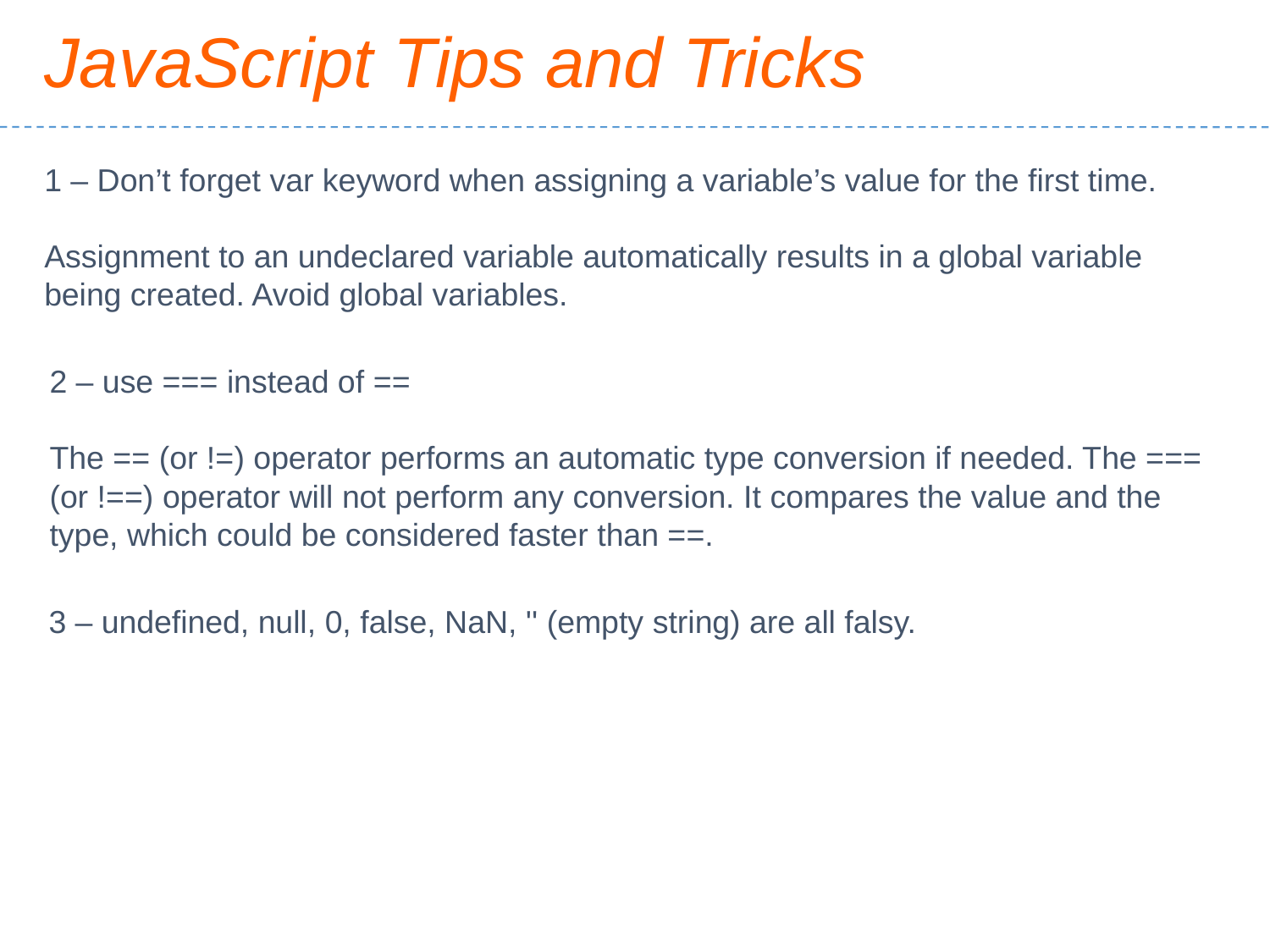

JavaScript Tips and Tricks
1 – Don’t forget var keyword when assigning a variable’s value for the first time.

Assignment to an undeclared variable automatically results in a global variable being created. Avoid global variables.
2 – use === instead of ==

The == (or !=) operator performs an automatic type conversion if needed. The === (or !==) operator will not perform any conversion. It compares the value and the type, which could be considered faster than ==.
3 – undefined, null, 0, false, NaN, '' (empty string) are all falsy.